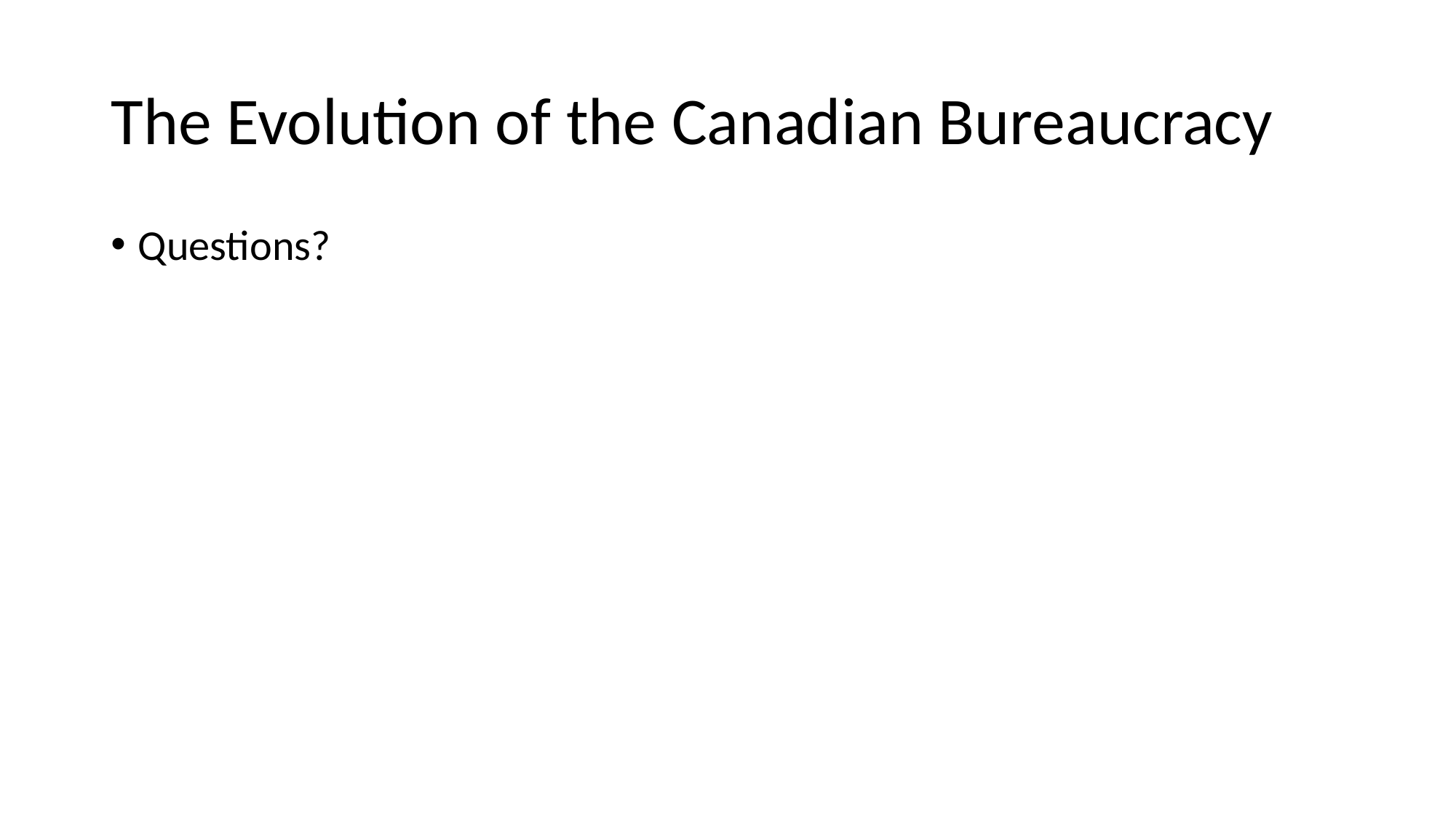

# The Evolution of the Canadian Bureaucracy
Questions?